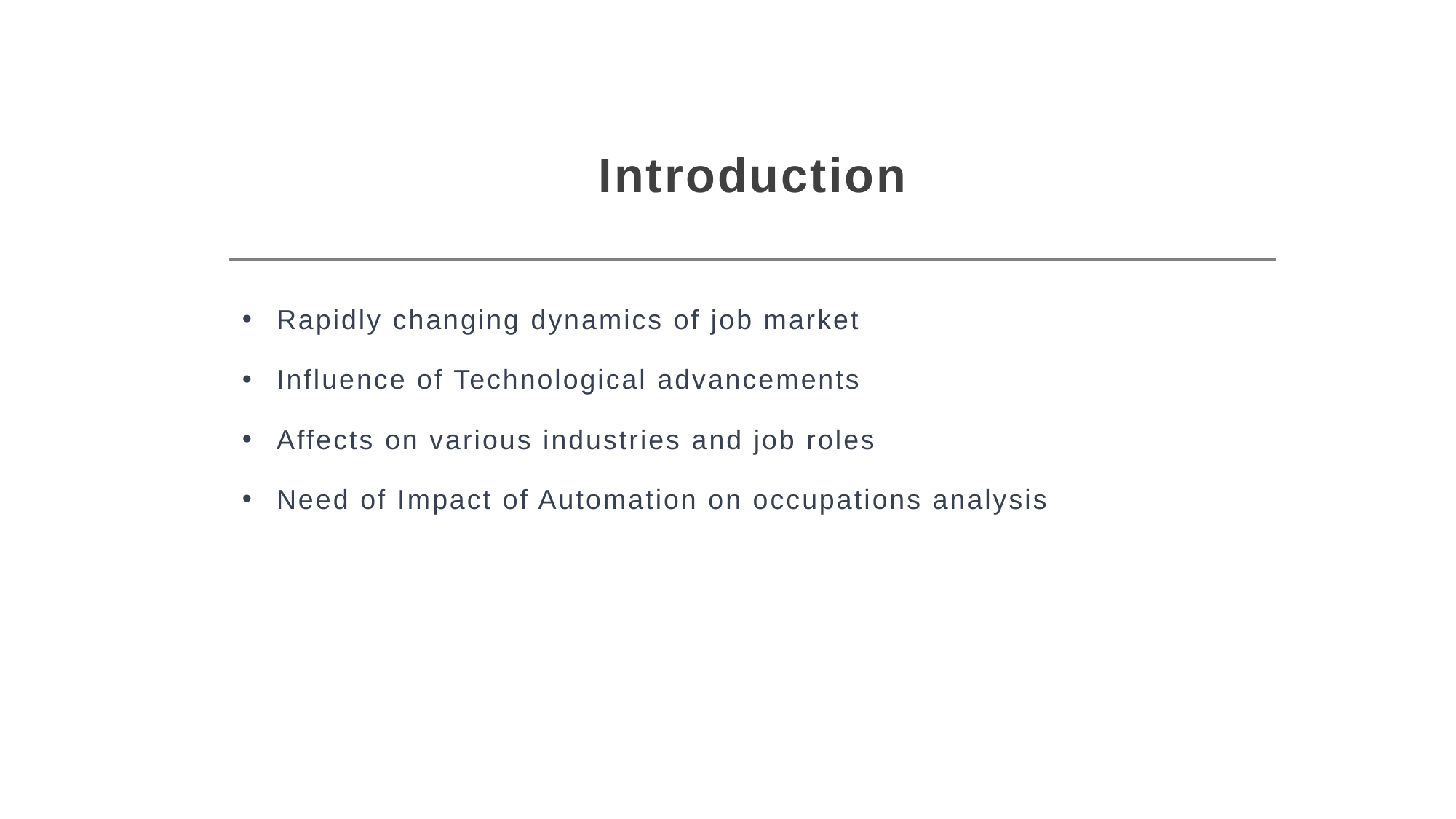

# Introduction
Rapidly changing dynamics of job market
Influence of Technological advancements
Affects on various industries and job roles
Need of Impact of Automation on occupations analysis